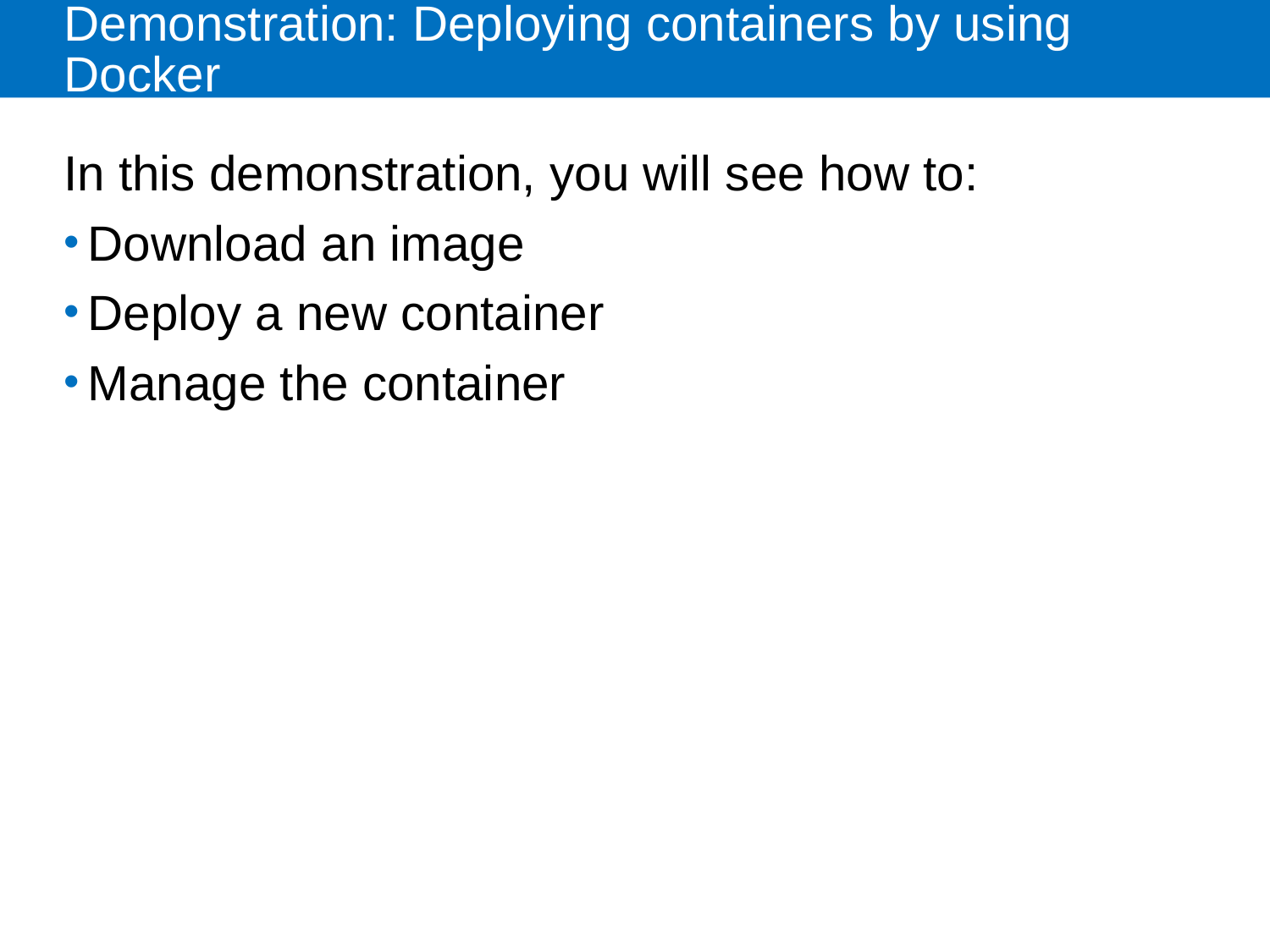

# Demonstration: Deploying containers by using Docker
In this demonstration, you will see how to:
Download an image
Deploy a new container
Manage the container